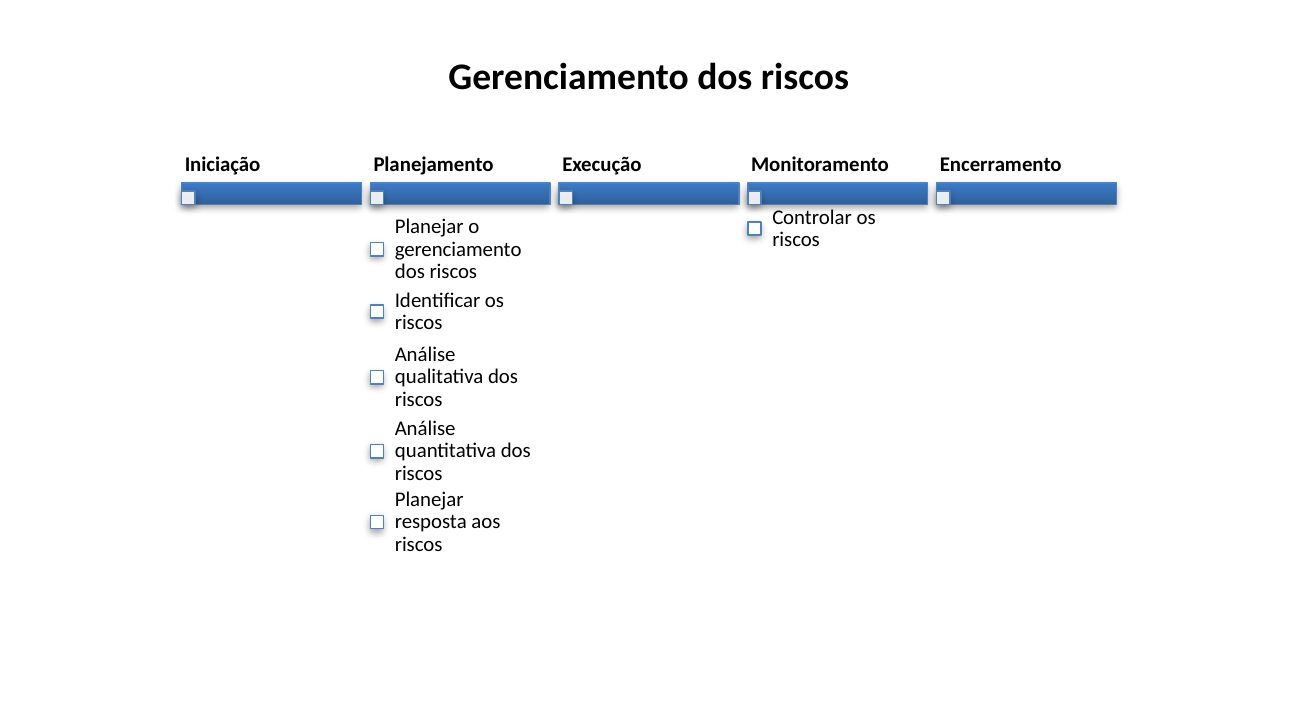

Gerenciamento dos riscos

Iniciação

Planejamento

Execução

Monitoramento

Encerramento

Planejar o gerenciamento dos riscos

Controlar os riscos

Identificar os riscos

Análise qualitativa dos riscos

Análise quantitativa dos riscos

Planejar resposta aos riscos